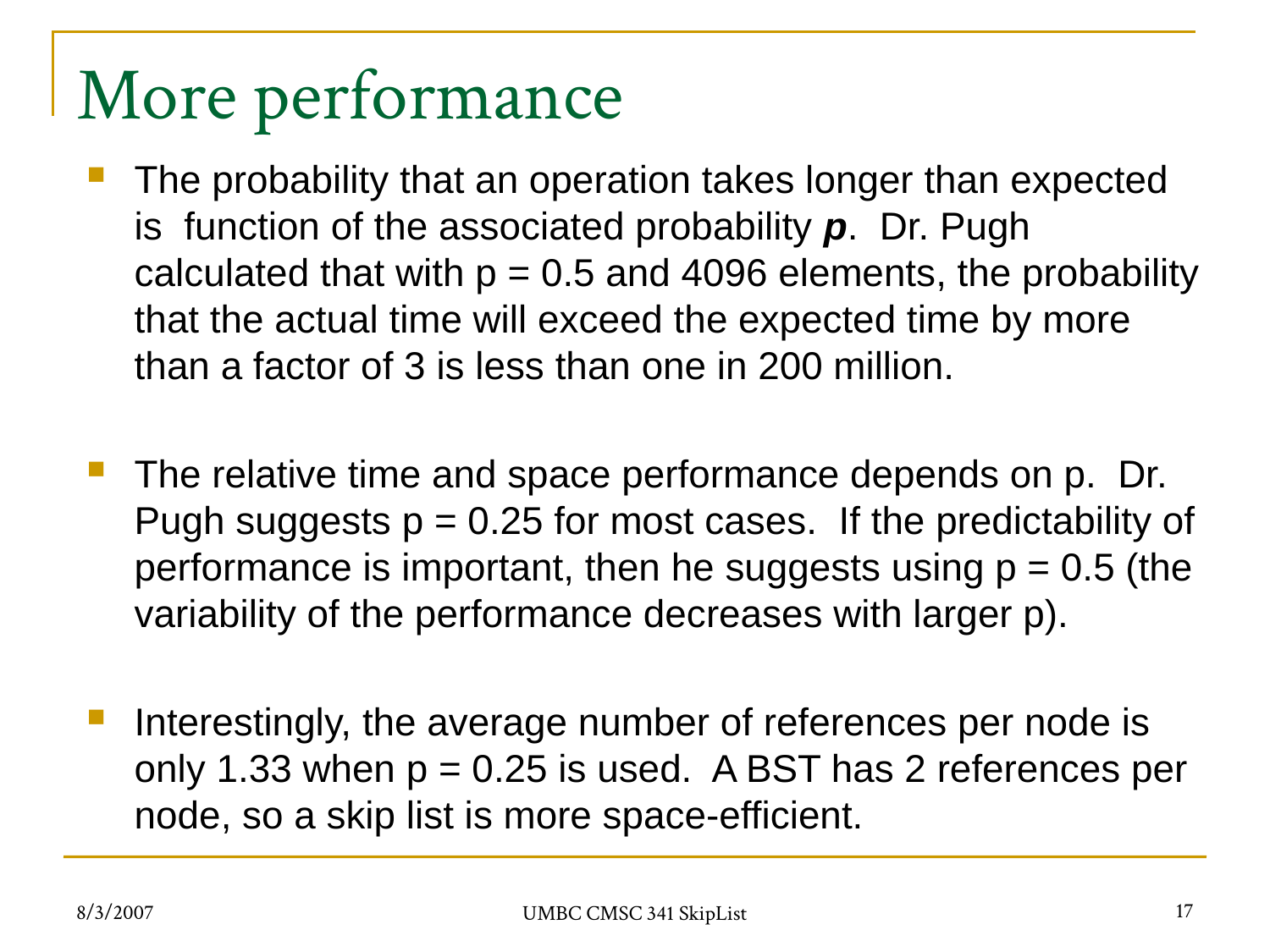

# More performance
The probability that an operation takes longer than expected is  function of the associated probability p.  Dr. Pugh calculated that with p = 0.5 and 4096 elements, the probability that the actual time will exceed the expected time by more than a factor of 3 is less than one in 200 million.

The relative time and space performance depends on p.  Dr. Pugh suggests p = 0.25 for most cases.  If the predictability of performance is important, then he suggests using p = 0.5 (the variability of the performance decreases with larger p).

Interestingly, the average number of references per node is only 1.33 when p = 0.25 is used.  A BST has 2 references per node, so a skip list is more space-efficient.

8/3/2007
17
UMBC CMSC 341 SkipList